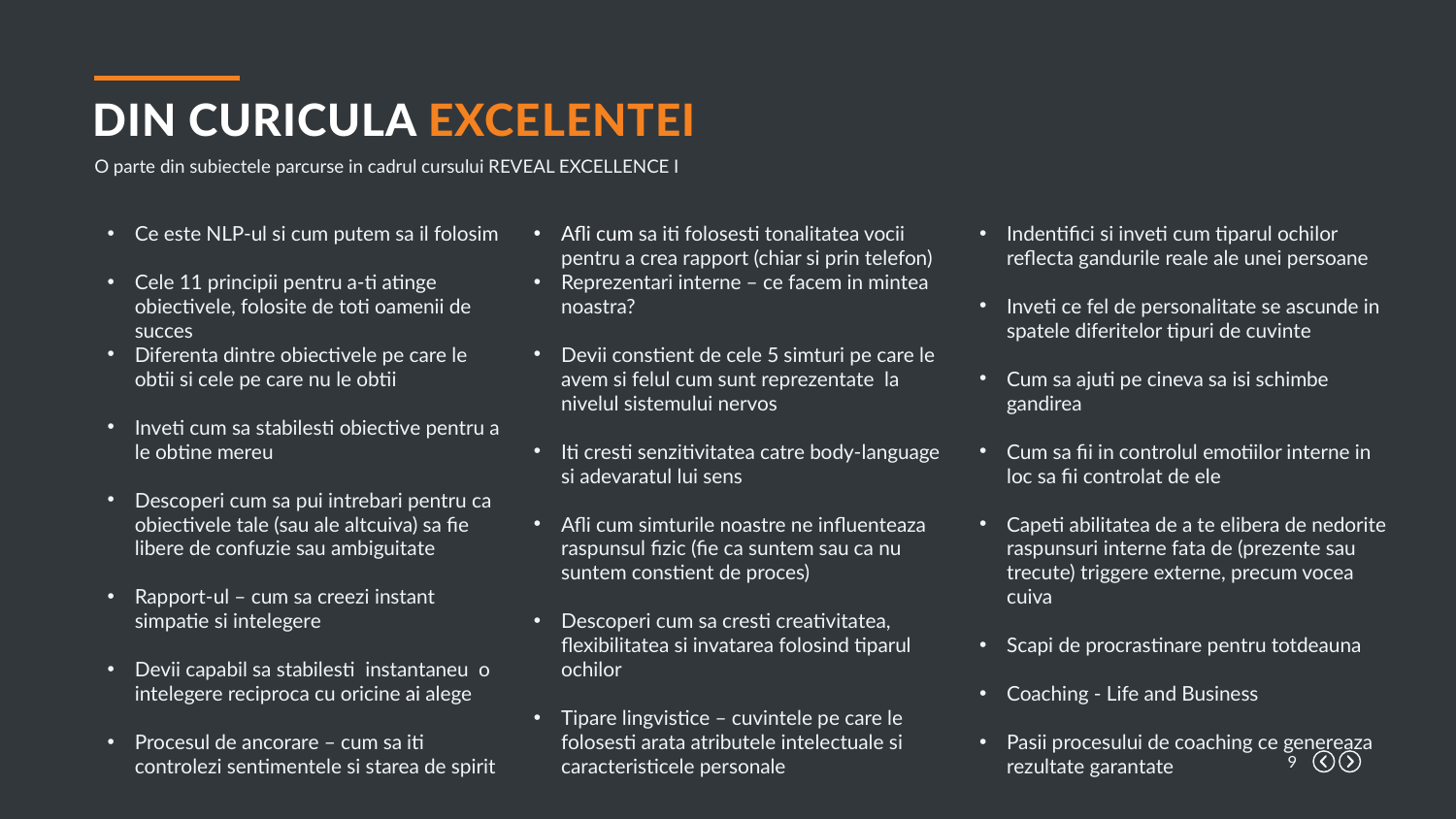

Din curicula Excelentei
O parte din subiectele parcurse in cadrul cursului REVEAL EXCELLENCE I
Ce este NLP-ul si cum putem sa il folosim

Cele 11 principii pentru a-ti atinge obiectivele, folosite de toti oamenii de succes
Diferenta dintre obiectivele pe care le obtii si cele pe care nu le obtii

Inveti cum sa stabilesti obiective pentru a le obtine mereu

Descoperi cum sa pui intrebari pentru ca obiectivele tale (sau ale altcuiva) sa fie libere de confuzie sau ambiguitate

Rapport-ul – cum sa creezi instant simpatie si intelegere

Devii capabil sa stabilesti  instantaneu  o intelegere reciproca cu oricine ai alege

Procesul de ancorare – cum sa iti controlezi sentimentele si starea de spirit
Afli cum sa iti folosesti tonalitatea vocii pentru a crea rapport (chiar si prin telefon)
Reprezentari interne – ce facem in mintea noastra?

Devii constient de cele 5 simturi pe care le avem si felul cum sunt reprezentate  la nivelul sistemului nervos

Iti cresti senzitivitatea catre body-language si adevaratul lui sens

Afli cum simturile noastre ne influenteaza raspunsul fizic (fie ca suntem sau ca nu suntem constient de proces)

Descoperi cum sa cresti creativitatea, flexibilitatea si invatarea folosind tiparul ochilor

Tipare lingvistice – cuvintele pe care le folosesti arata atributele intelectuale si caracteristicele personale

Indentifici si inveti cum tiparul ochilor reflecta gandurile reale ale unei persoane

Inveti ce fel de personalitate se ascunde in spatele diferitelor tipuri de cuvinte

Cum sa ajuti pe cineva sa isi schimbe gandirea

Cum sa fii in controlul emotiilor interne in loc sa fii controlat de ele

Capeti abilitatea de a te elibera de nedorite raspunsuri interne fata de (prezente sau trecute) triggere externe, precum vocea cuiva

Scapi de procrastinare pentru totdeauna

Coaching - Life and Business

Pasii procesului de coaching ce genereaza rezultate garantate